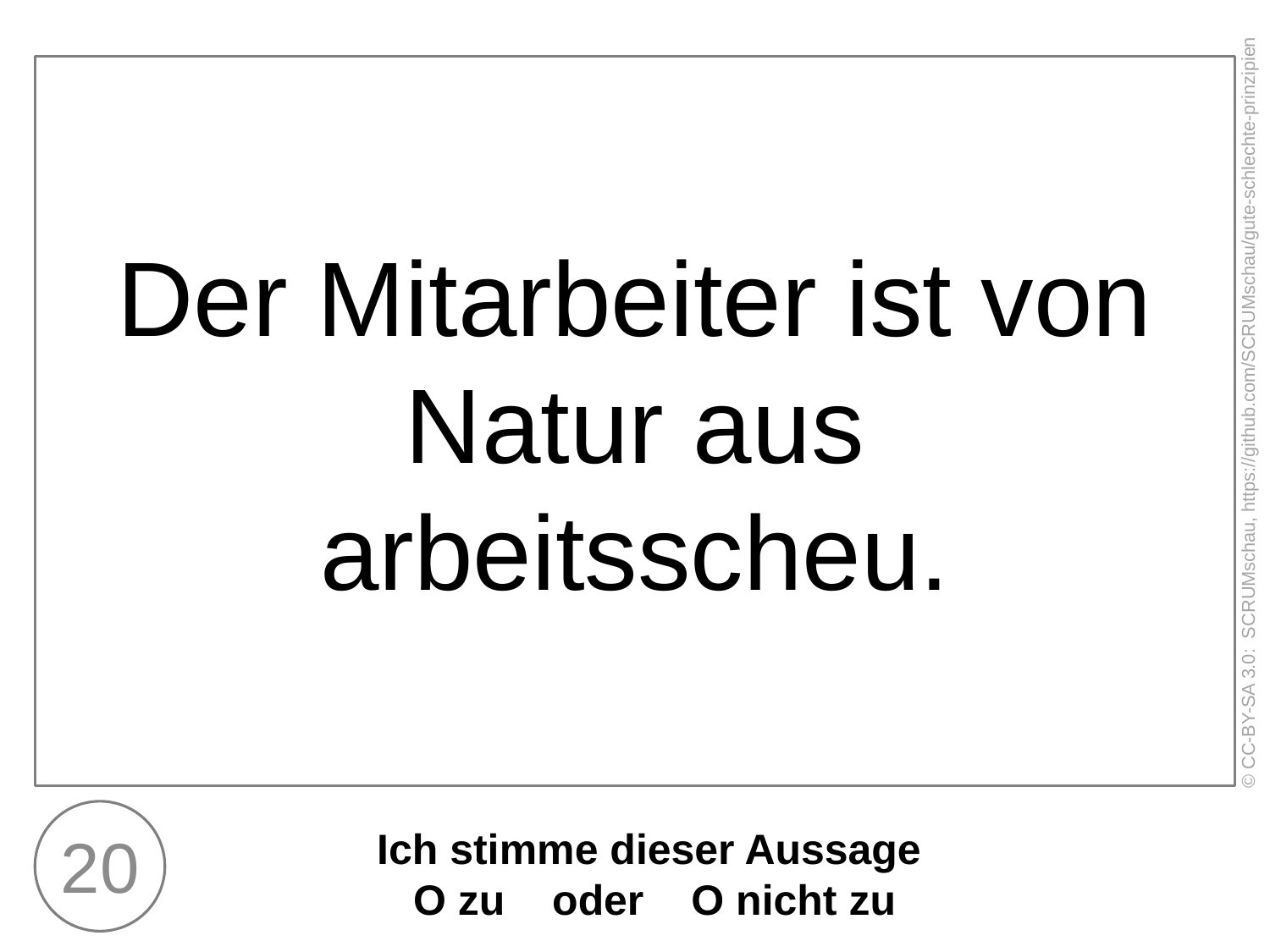

Der Mitarbeiter ist von Natur aus arbeitsscheu.
20